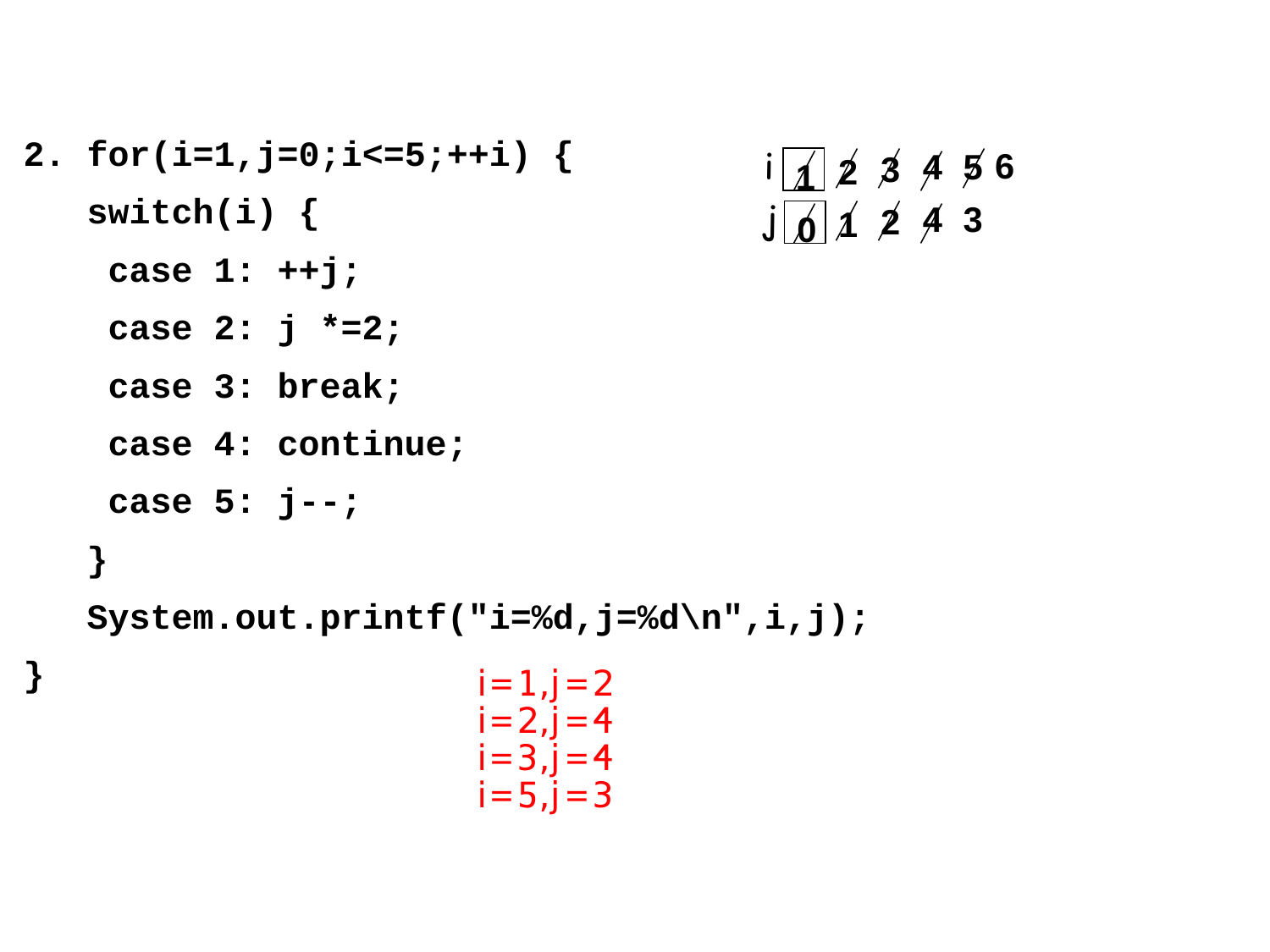

2. for(i=1,j=0;i<=5;++i) {
   switch(i) {
    case 1: ++j;
    case 2: j *=2;
    case 3: break;
    case 4: continue;
    case 5: j‑‑;
   }
   System.out.printf("i=%d,j=%d\n",i,j);
}
i
6
4
5
3
2
1
j
4
3
2
1
0
i=1,j=2
i=2,j=4
i=3,j=4
i=5,j=3